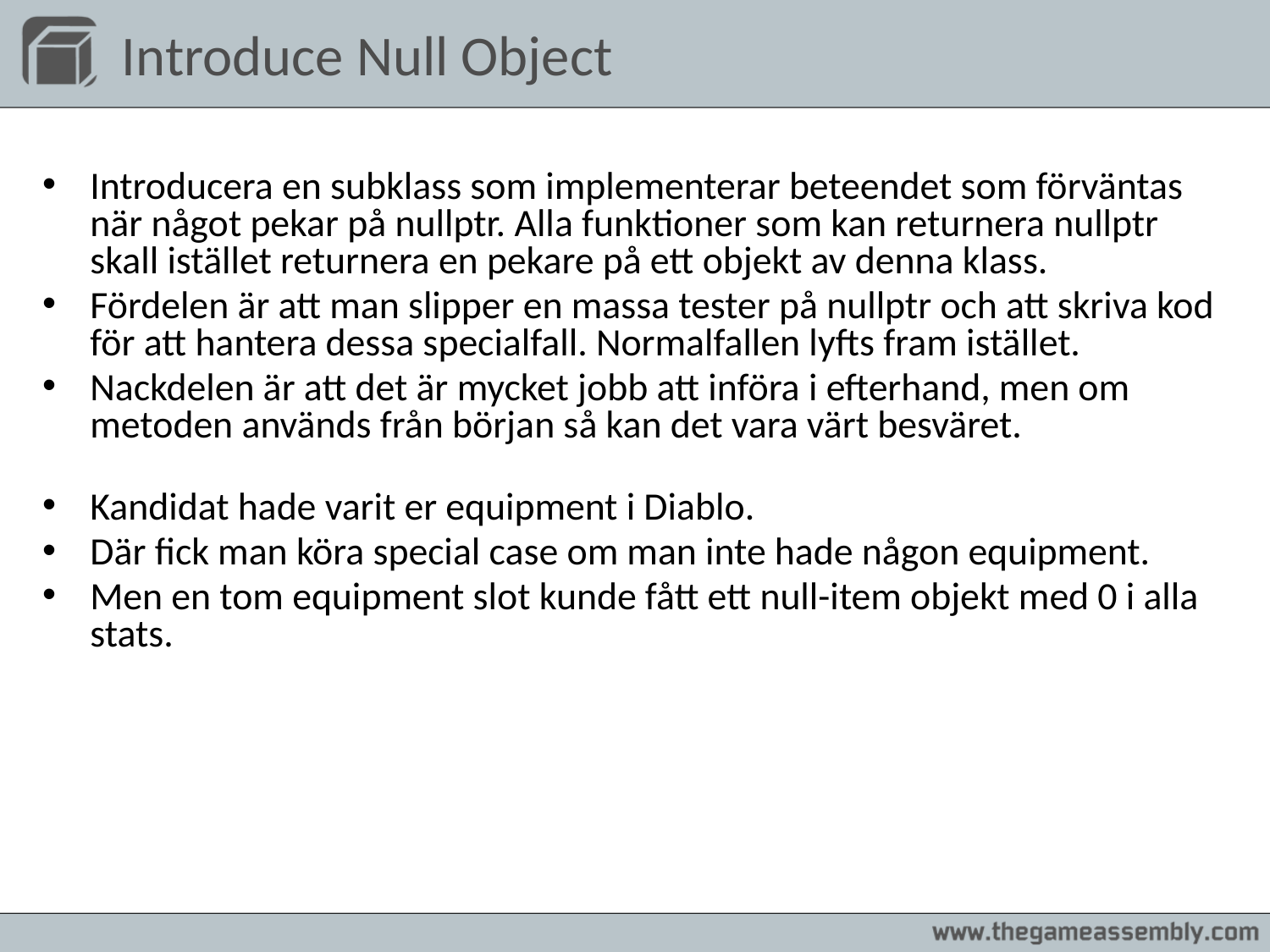

# Introduce Null Object

Introducera en subklass som implementerar beteendet som förväntas när något pekar på nullptr. Alla funktioner som kan returnera nullptr skall istället returnera en pekare på ett objekt av denna klass.
Fördelen är att man slipper en massa tester på nullptr och att skriva kod för att hantera dessa specialfall. Normalfallen lyfts fram istället.
Nackdelen är att det är mycket jobb att införa i efterhand, men om metoden används från början så kan det vara värt besväret.
Kandidat hade varit er equipment i Diablo.
Där fick man köra special case om man inte hade någon equipment.
Men en tom equipment slot kunde fått ett null-item objekt med 0 i alla stats.